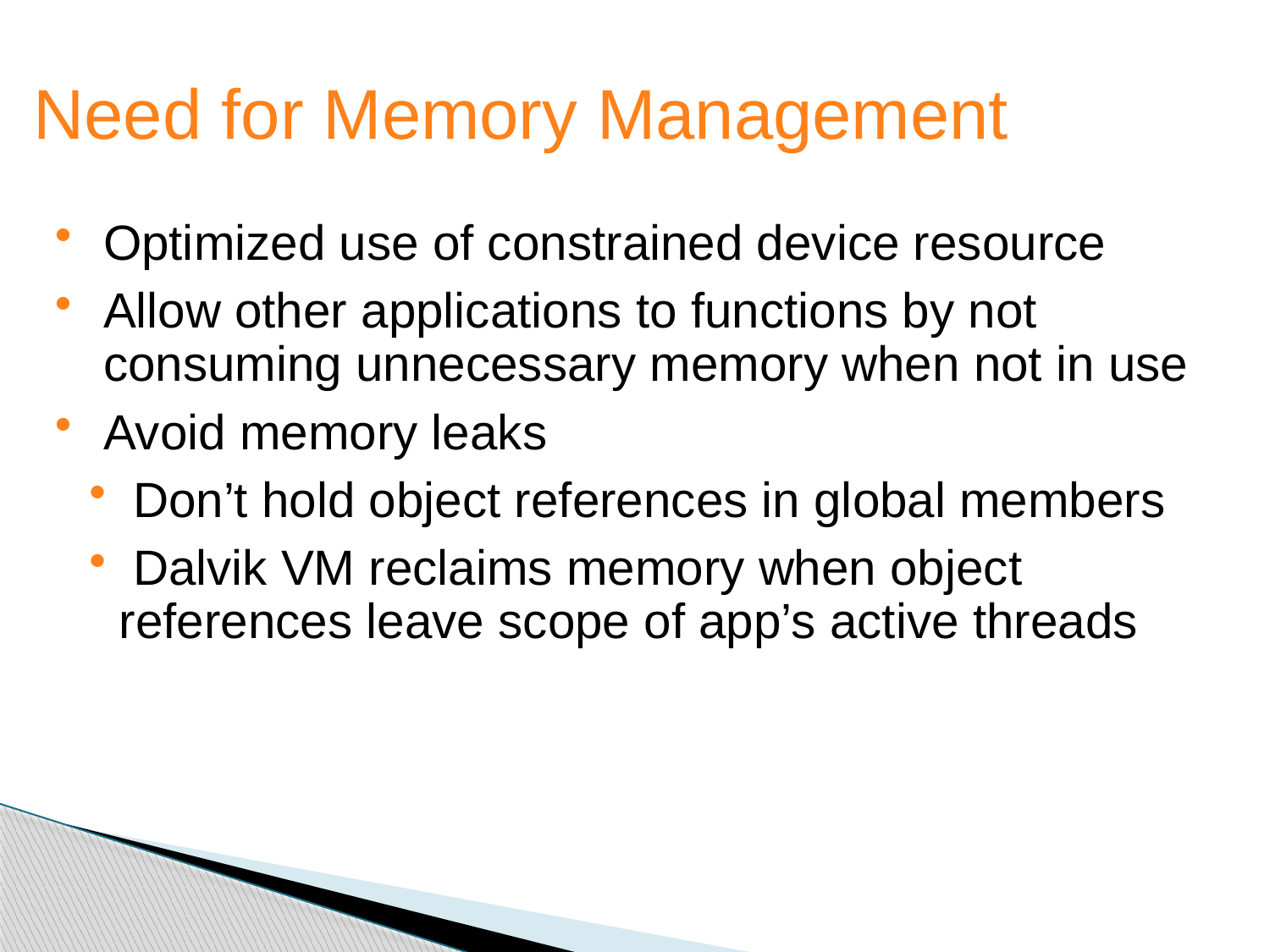

Need for Memory Management
Optimized use of constrained device resource
Allow other applications to functions by not consuming unnecessary memory when not in use
Avoid memory leaks
 Don’t hold object references in global members
 Dalvik VM reclaims memory when object references leave scope of app’s active threads